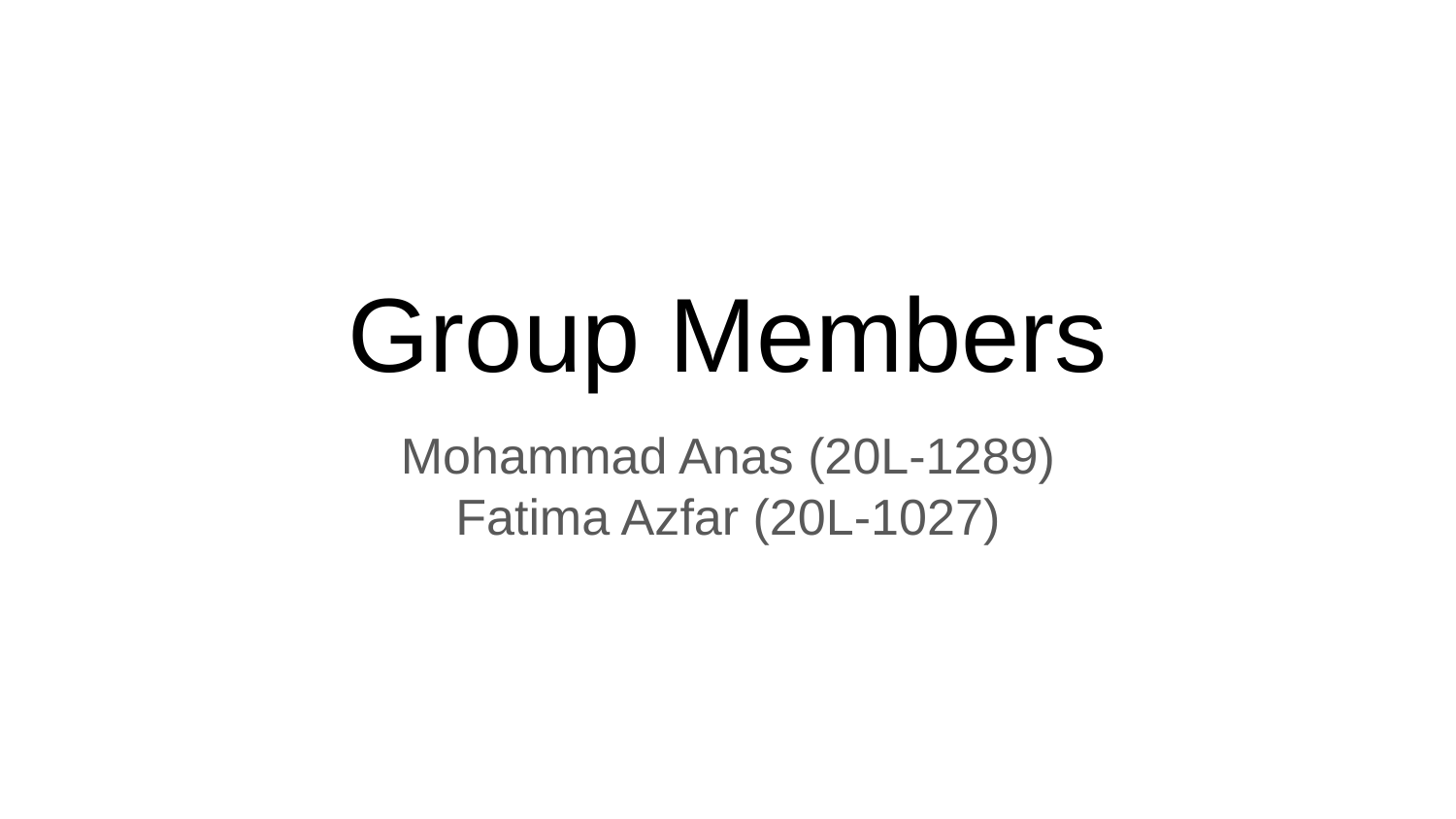

# Group Members
Mohammad Anas (20L-1289)
Fatima Azfar (20L-1027)